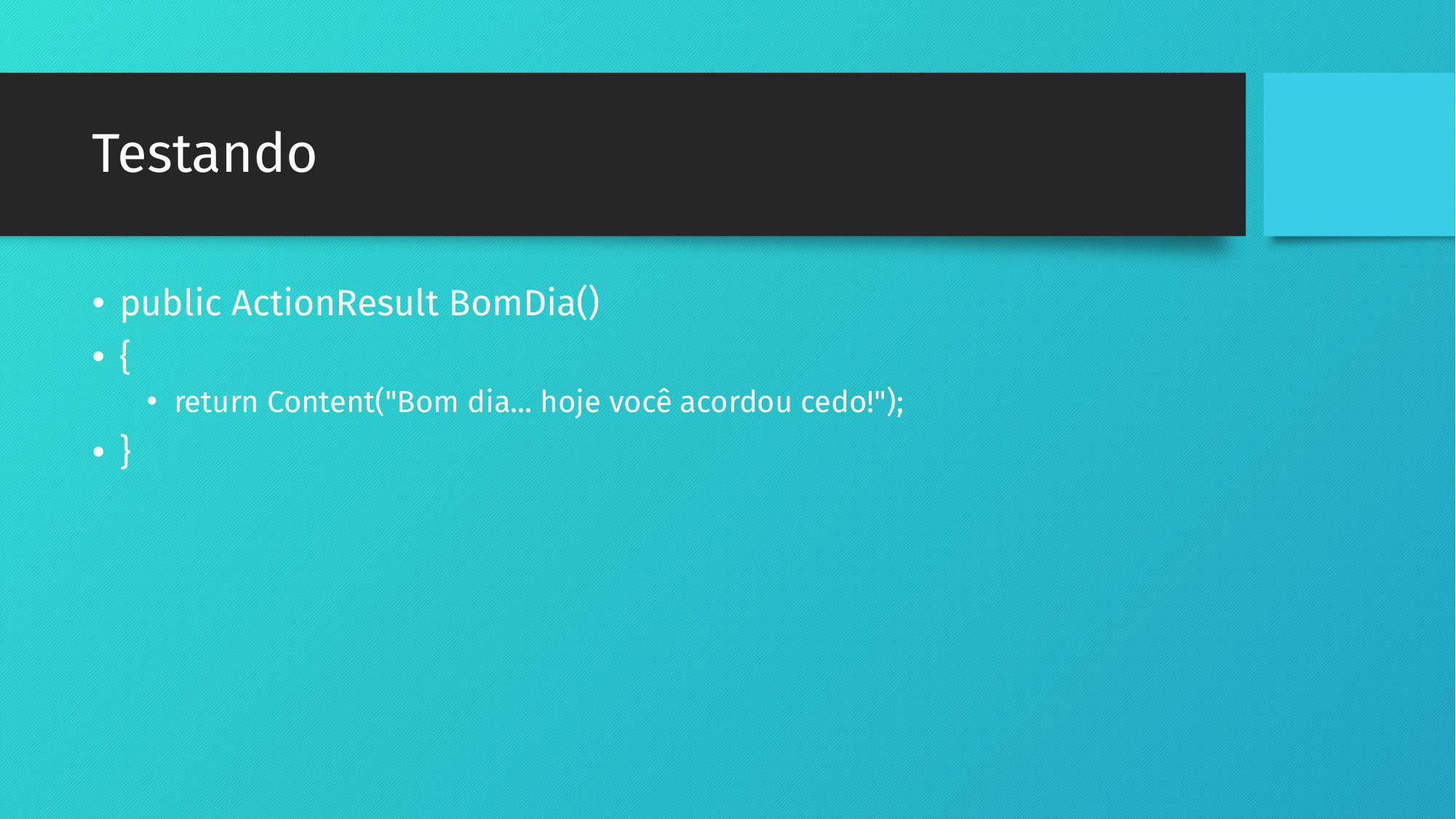

# Testando
public ActionResult BomDia()
{
return Content("Bom dia... hoje você acordou cedo!");
}